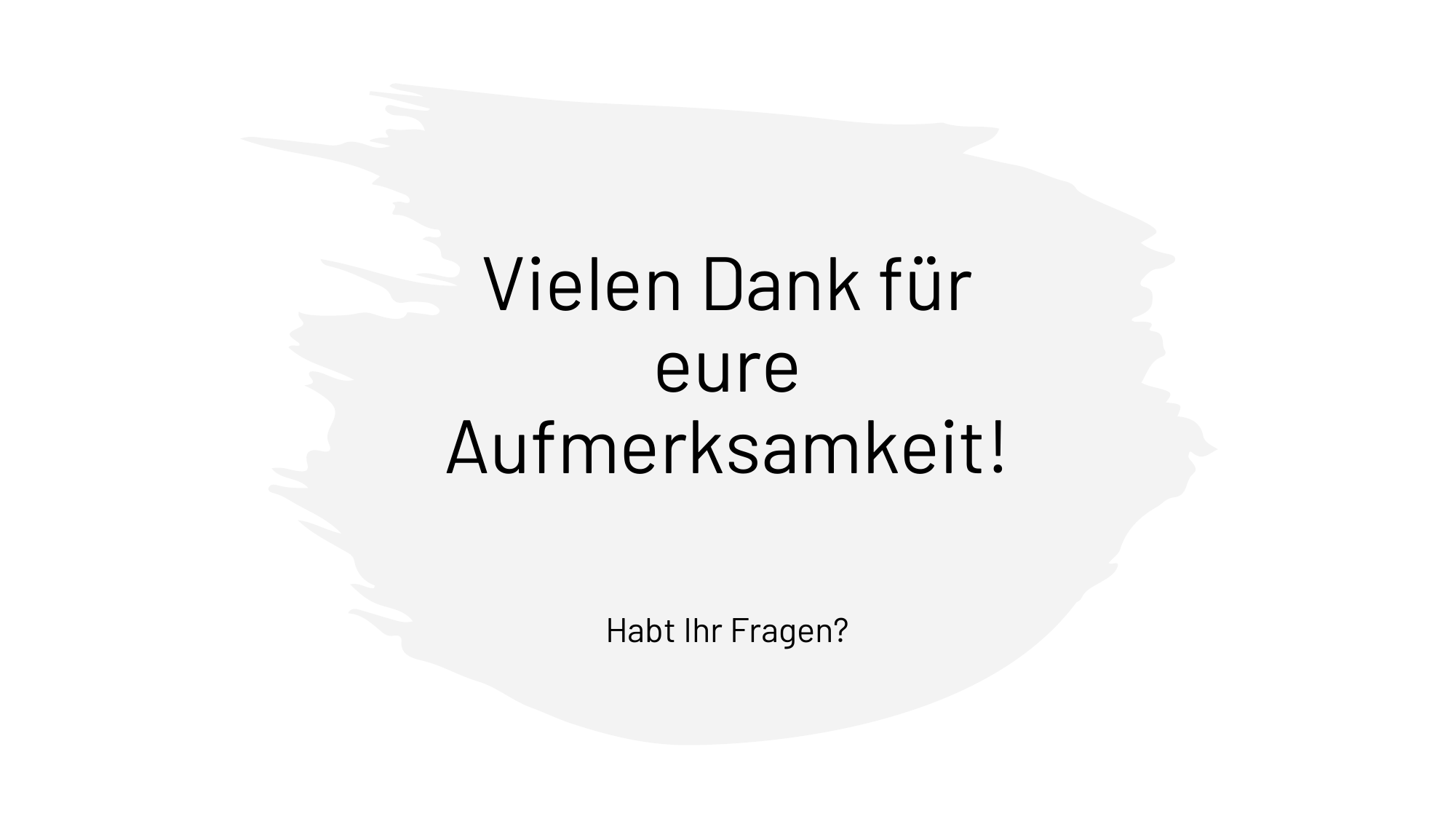

# Vielen Dank für eure Aufmerksamkeit!

Habt Ihr Fragen?